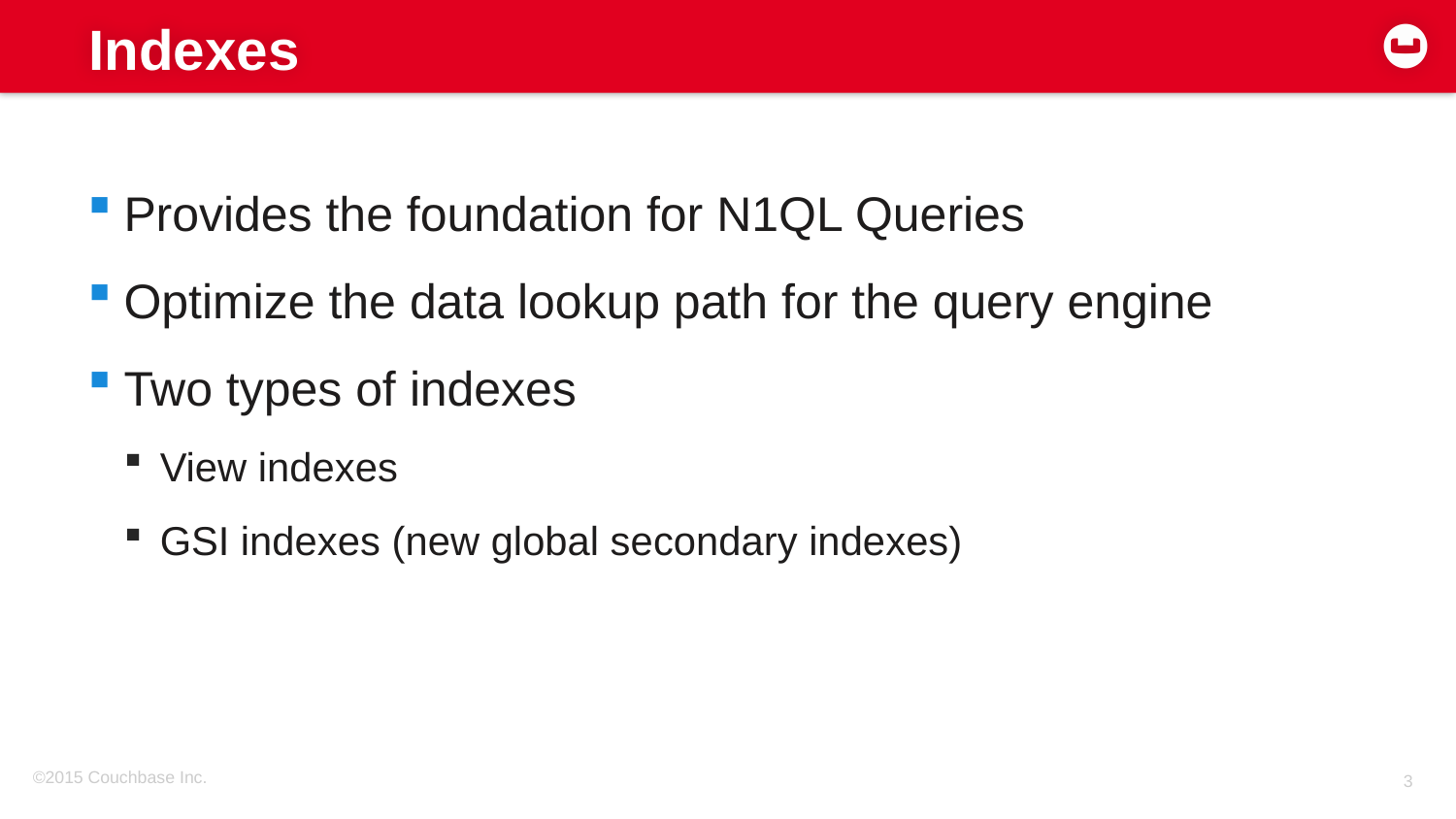

# Indexes
Provides the foundation for N1QL Queries
Optimize the data lookup path for the query engine
Two types of indexes
View indexes
GSI indexes (new global secondary indexes)